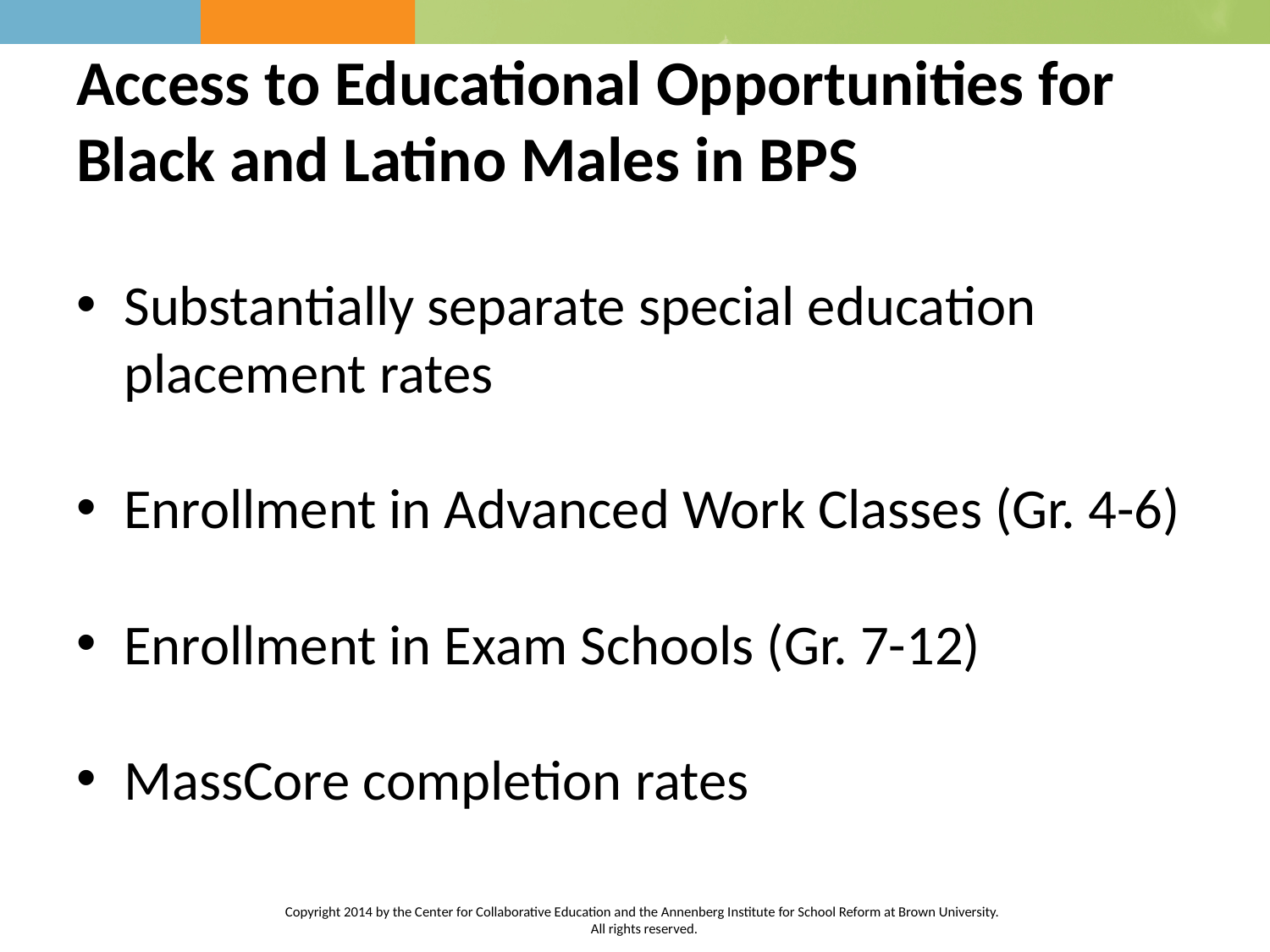

# Access to Educational Opportunities for Black and Latino Males in BPS
Substantially separate special education placement rates

Enrollment in Advanced Work Classes (Gr. 4-6)

Enrollment in Exam Schools (Gr. 7-12)

MassCore completion rates